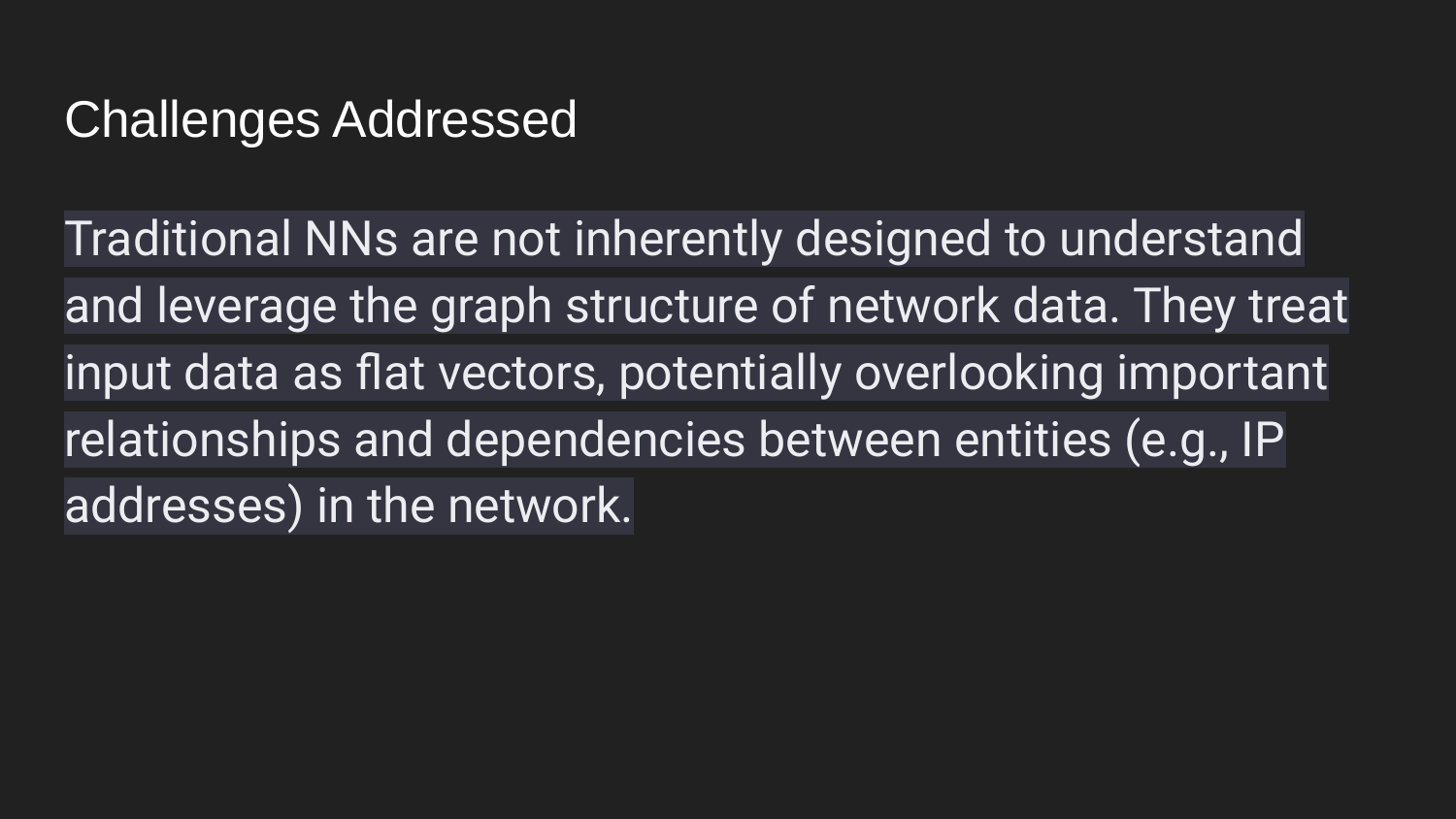

# Challenges Addressed
Traditional NNs are not inherently designed to understand and leverage the graph structure of network data. They treat input data as flat vectors, potentially overlooking important relationships and dependencies between entities (e.g., IP addresses) in the network.